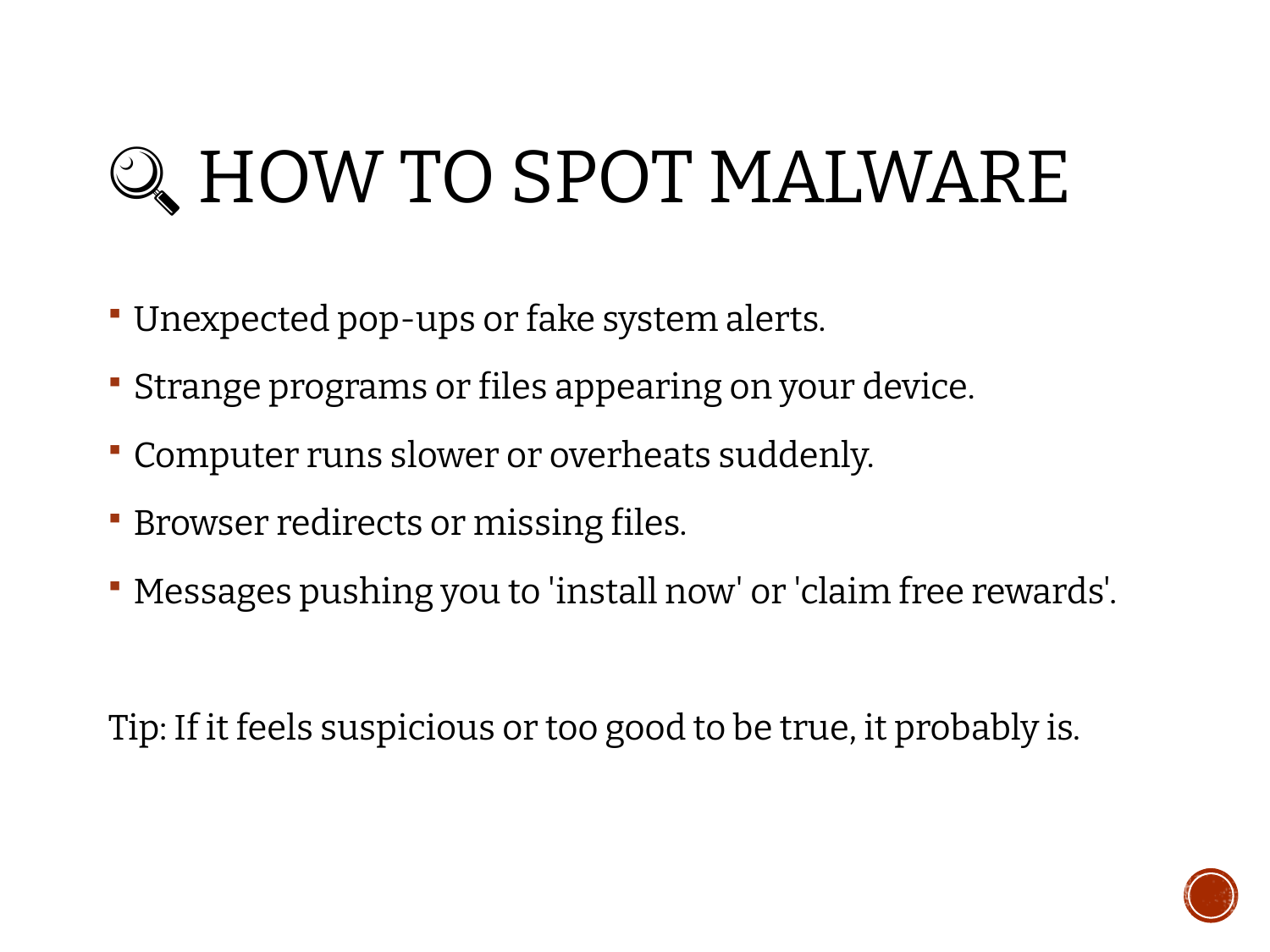

# 🔍 How To Spot Malware
Unexpected pop-ups or fake system alerts.
Strange programs or files appearing on your device.
Computer runs slower or overheats suddenly.
Browser redirects or missing files.
Messages pushing you to 'install now' or 'claim free rewards'.

Tip: If it feels suspicious or too good to be true, it probably is.